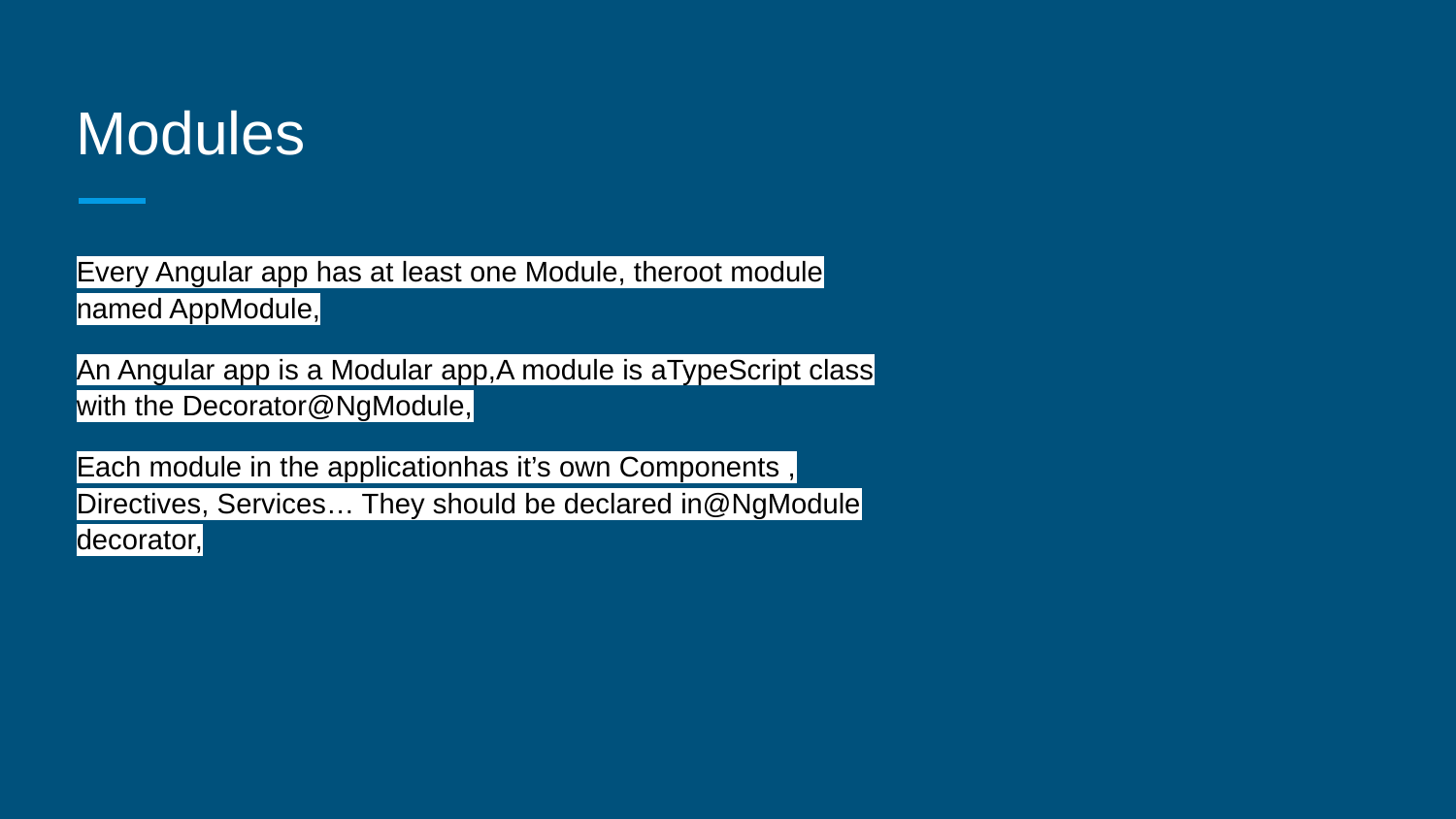

# Modules
Every Angular app has at least one Module, theroot module named AppModule,
An Angular app is a Modular app,A module is aTypeScript class with the Decorator@NgModule,
Each module in the applicationhas it’s own Components , Directives, Services… They should be declared in@NgModule decorator,